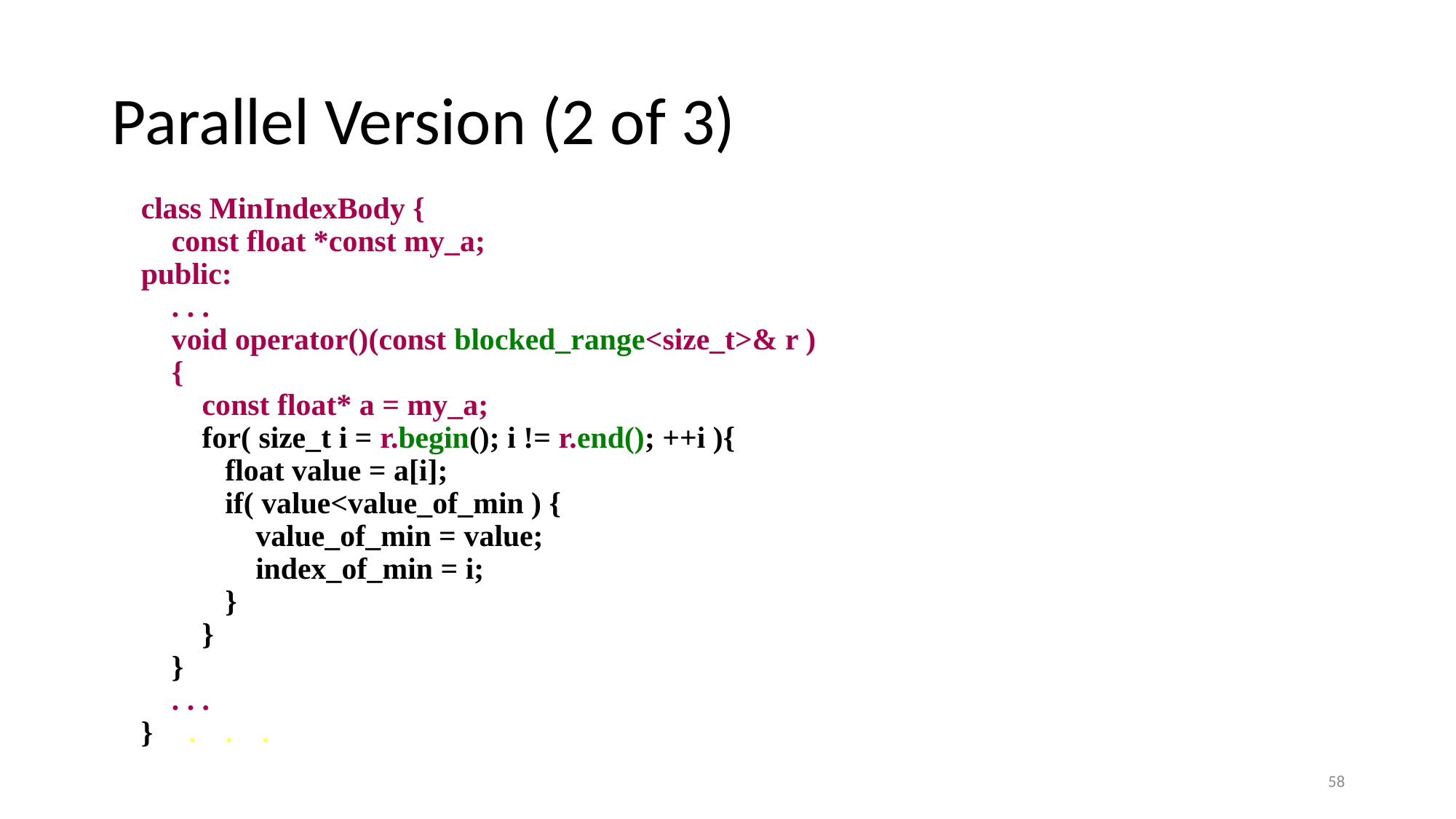

# Parallel Version (2 of 3)
class MinIndexBody {
    const float *const my_a;
public:
    . . .
    void operator()(const blocked_range<size_t>& r )
    {
        const float* a = my_a;
        for( size_t i = r.begin(); i != r.end(); ++i ){
           float value = a[i];
           if( value<value_of_min ) {
               value_of_min = value;
               index_of_min = i;
           }
        }
    }
    . . .
}    . . .

58